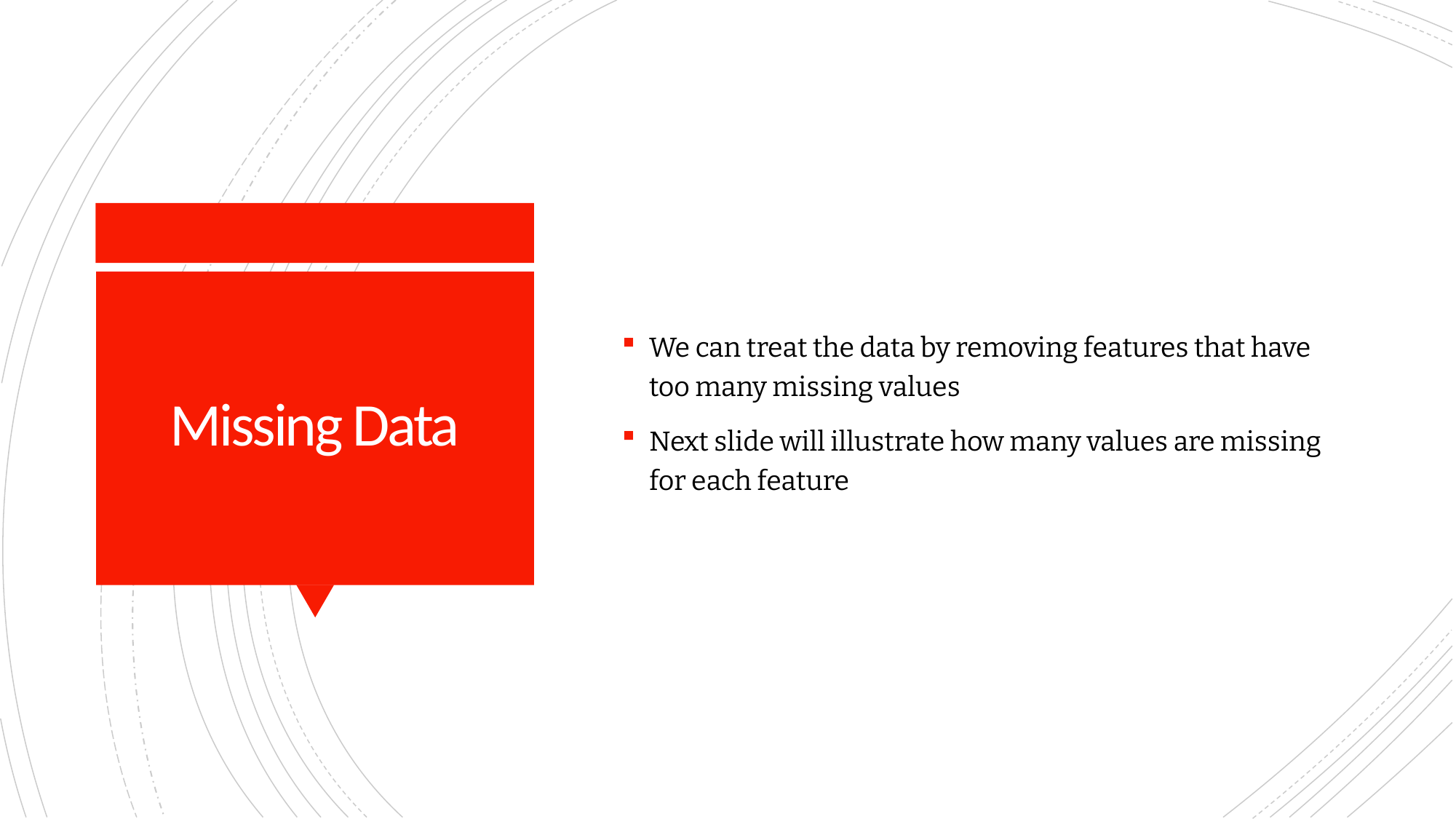

We can treat the data by removing features that have too many missing values
Next slide will illustrate how many values are missing for each feature
# Missing Data